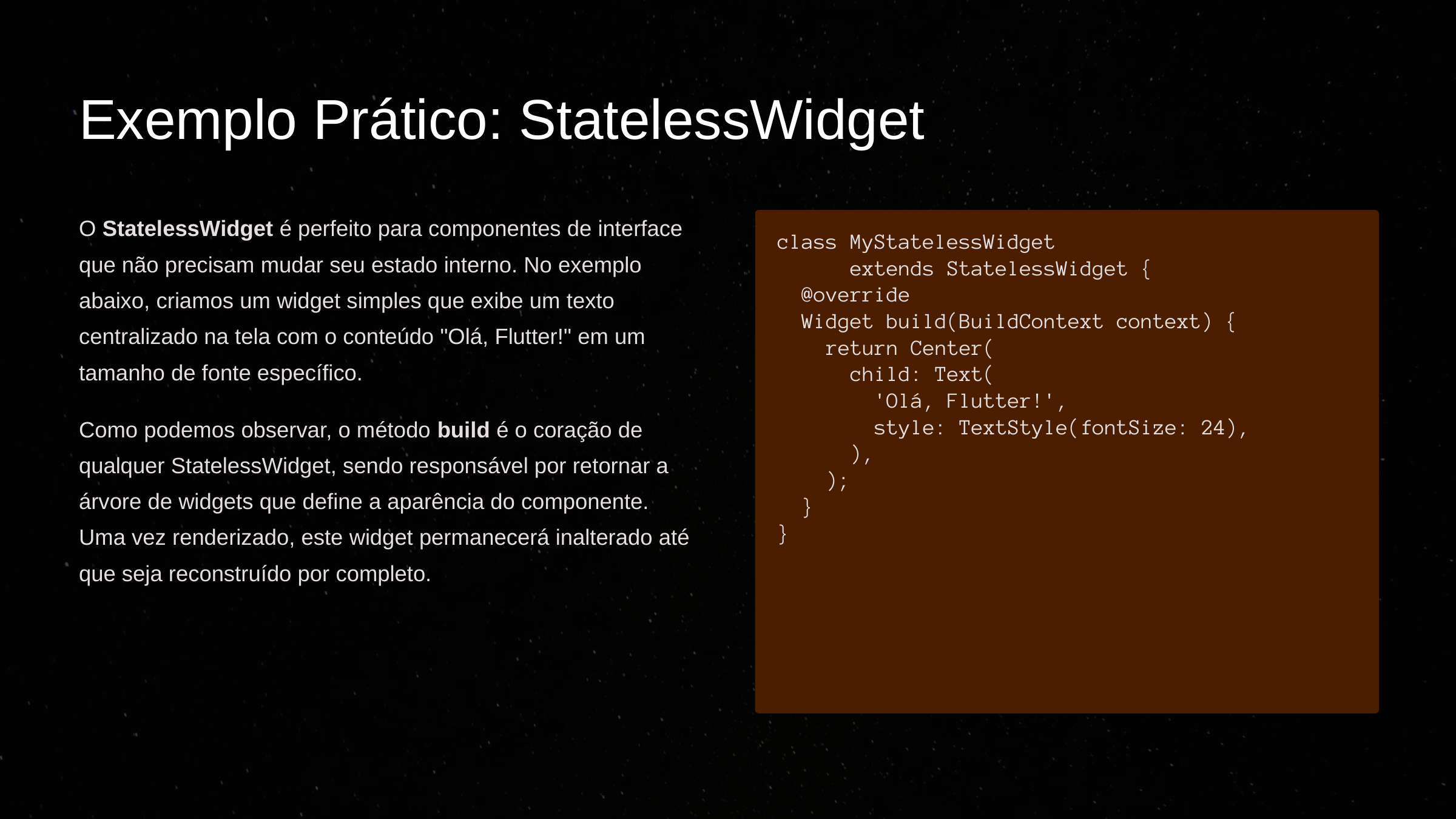

Exemplo Prático: StatelessWidget
O StatelessWidget é perfeito para componentes de interface que não precisam mudar seu estado interno. No exemplo abaixo, criamos um widget simples que exibe um texto centralizado na tela com o conteúdo "Olá, Flutter!" em um tamanho de fonte específico.

class MyStatelessWidget
      extends StatelessWidget {
  @override
  Widget build(BuildContext context) {
    return Center(
      child: Text(
        'Olá, Flutter!',
        style: TextStyle(fontSize: 24),
      ),
    );
  }
}

Como podemos observar, o método build é o coração de qualquer StatelessWidget, sendo responsável por retornar a árvore de widgets que define a aparência do componente. Uma vez renderizado, este widget permanecerá inalterado até que seja reconstruído por completo.